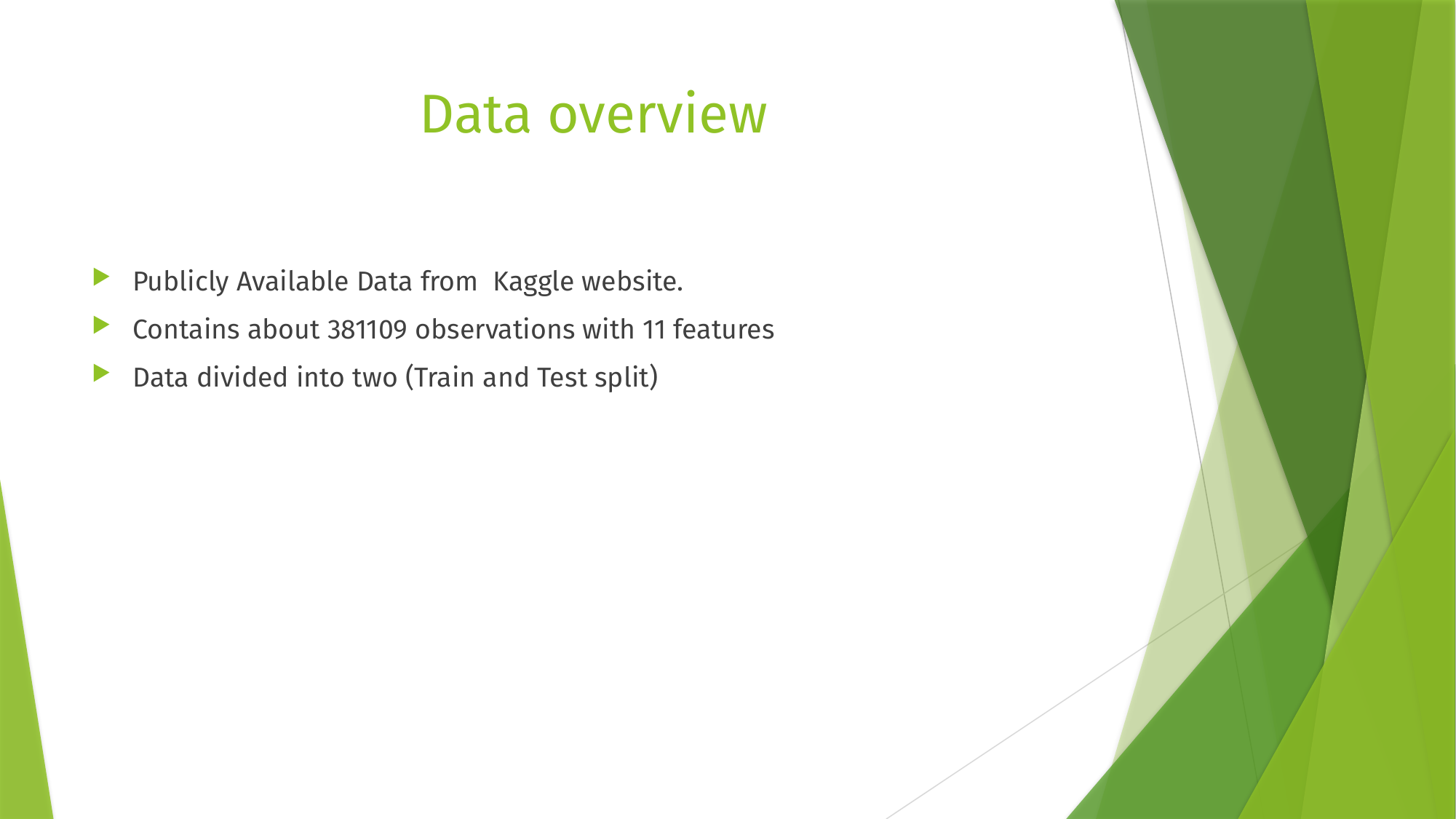

# Data overview
Publicly Available Data from  Kaggle website.
Contains about 381109 observations with 11 features
Data divided into two (Train and Test split)